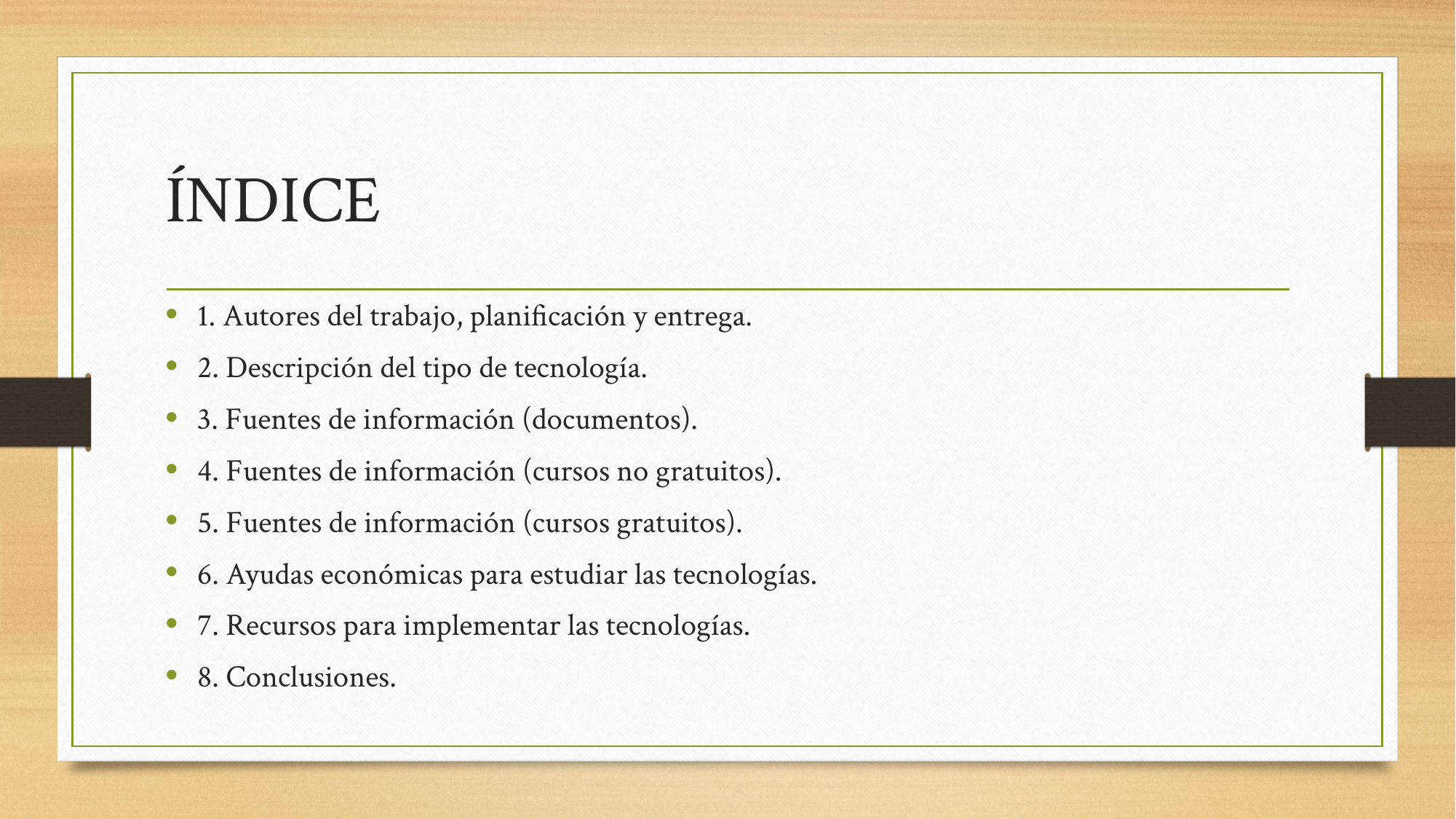

# ÍNDICE
1. Autores del trabajo, planificación y entrega.
2. Descripción del tipo de tecnología.
3. Fuentes de información (documentos).
4. Fuentes de información (cursos no gratuitos).
5. Fuentes de información (cursos gratuitos).
6. Ayudas económicas para estudiar las tecnologías.
7. Recursos para implementar las tecnologías.
8. Conclusiones.